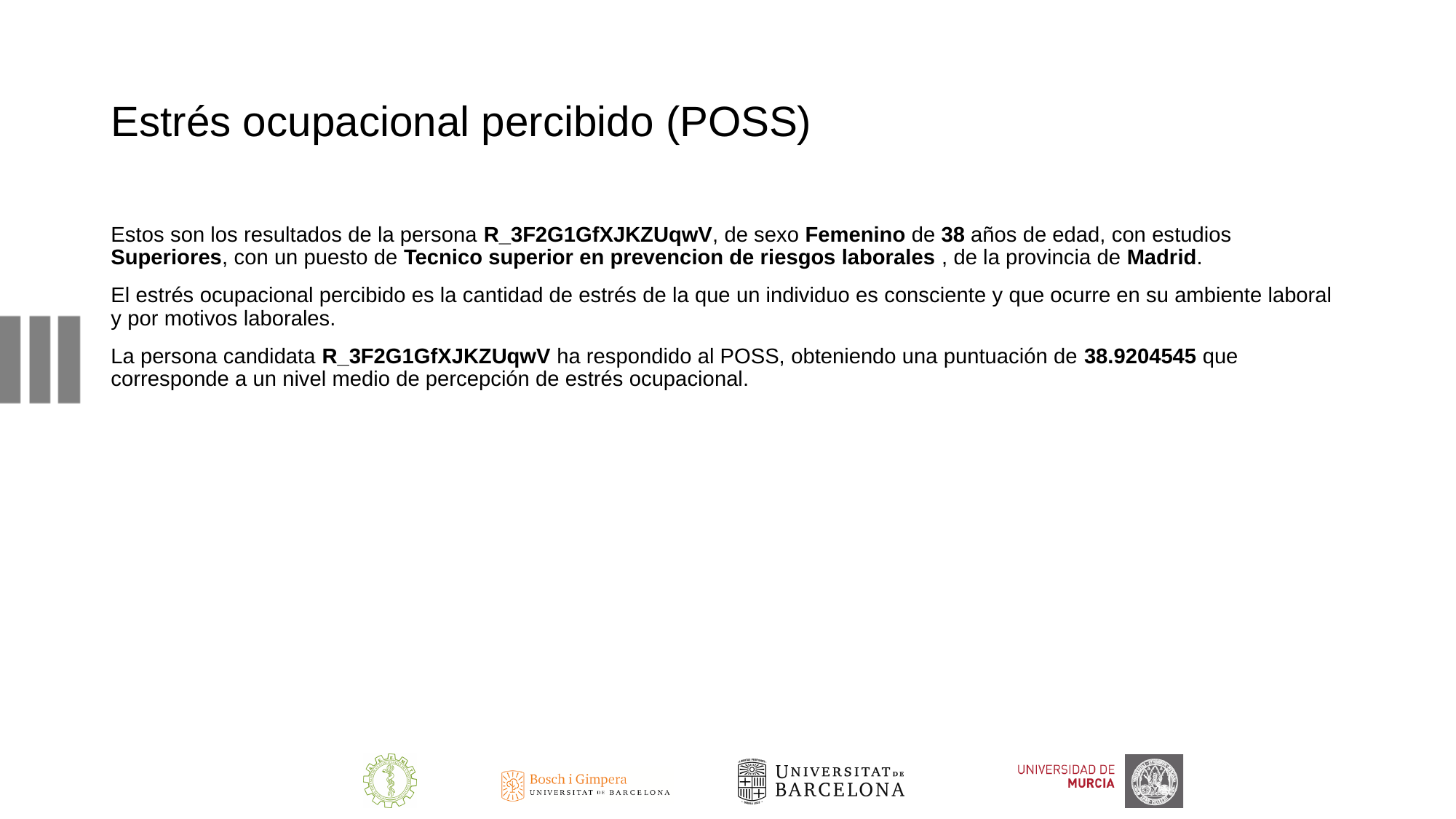

# Estrés ocupacional percibido (POSS)
Estos son los resultados de la persona R_3F2G1GfXJKZUqwV, de sexo Femenino de 38 años de edad, con estudios Superiores, con un puesto de Tecnico superior en prevencion de riesgos laborales , de la provincia de Madrid.
El estrés ocupacional percibido es la cantidad de estrés de la que un individuo es consciente y que ocurre en su ambiente laboral y por motivos laborales.
La persona candidata R_3F2G1GfXJKZUqwV ha respondido al POSS, obteniendo una puntuación de 38.9204545 que corresponde a un nivel medio de percepción de estrés ocupacional.